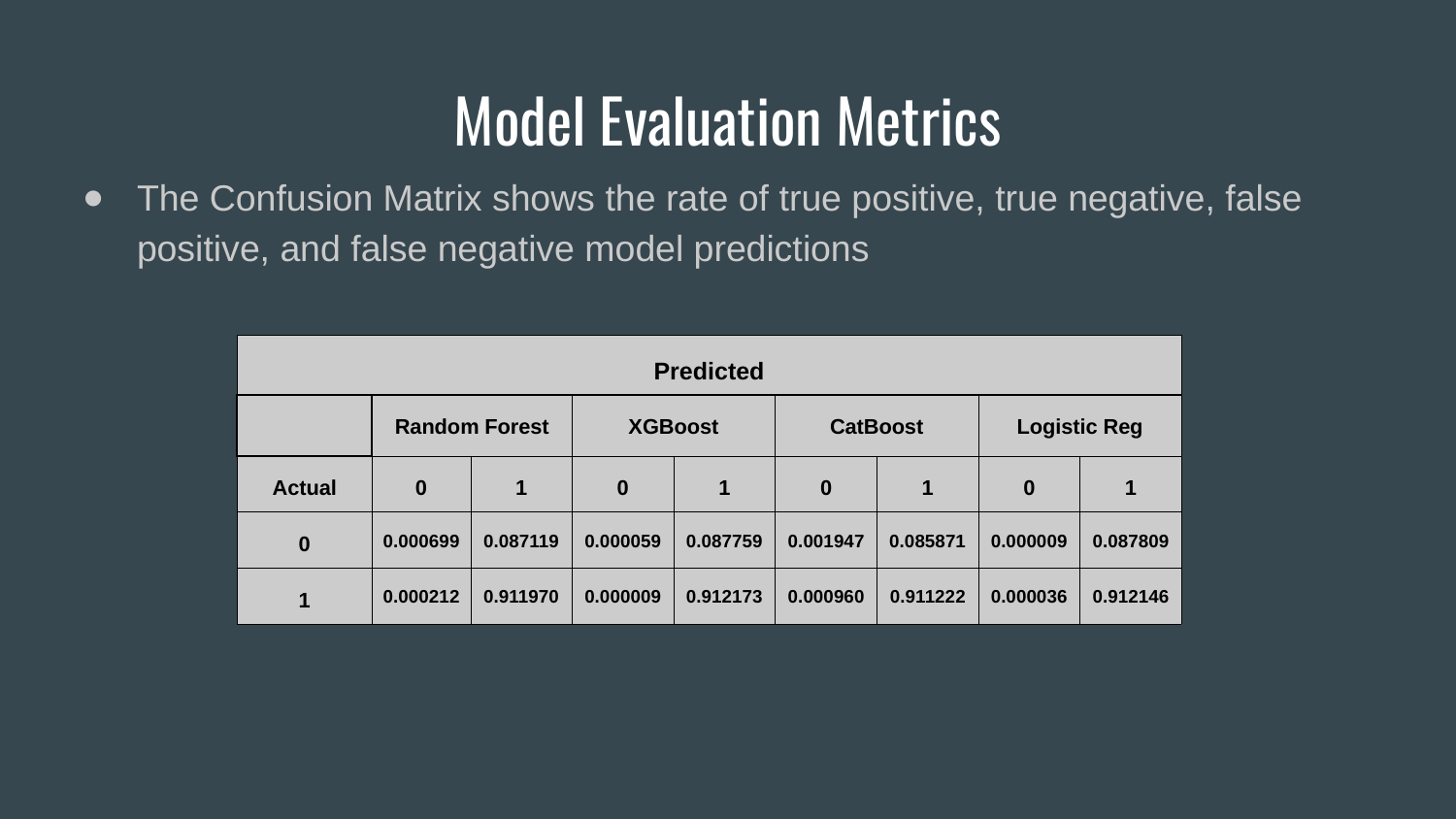

# Model Evaluation Metrics
The Confusion Matrix shows the rate of true positive, true negative, false positive, and false negative model predictions
| Predicted |  |  |  |  |  |  |  |  |
| --- | --- | --- | --- | --- | --- | --- | --- | --- |
|  | Random Forest |  | XGBoost |  | CatBoost |  | Logistic Reg |  |
| Actual | 0 | 1 | 0 | 1 | 0 | 1 | 0 | 1 |
| 0 | 0.000699 | 0.087119 | 0.000059 | 0.087759 | 0.001947 | 0.085871 | 0.000009 | 0.087809 |
| 1 | 0.000212 | 0.911970 | 0.000009 | 0.912173 | 0.000960 | 0.911222 | 0.000036 | 0.912146 |